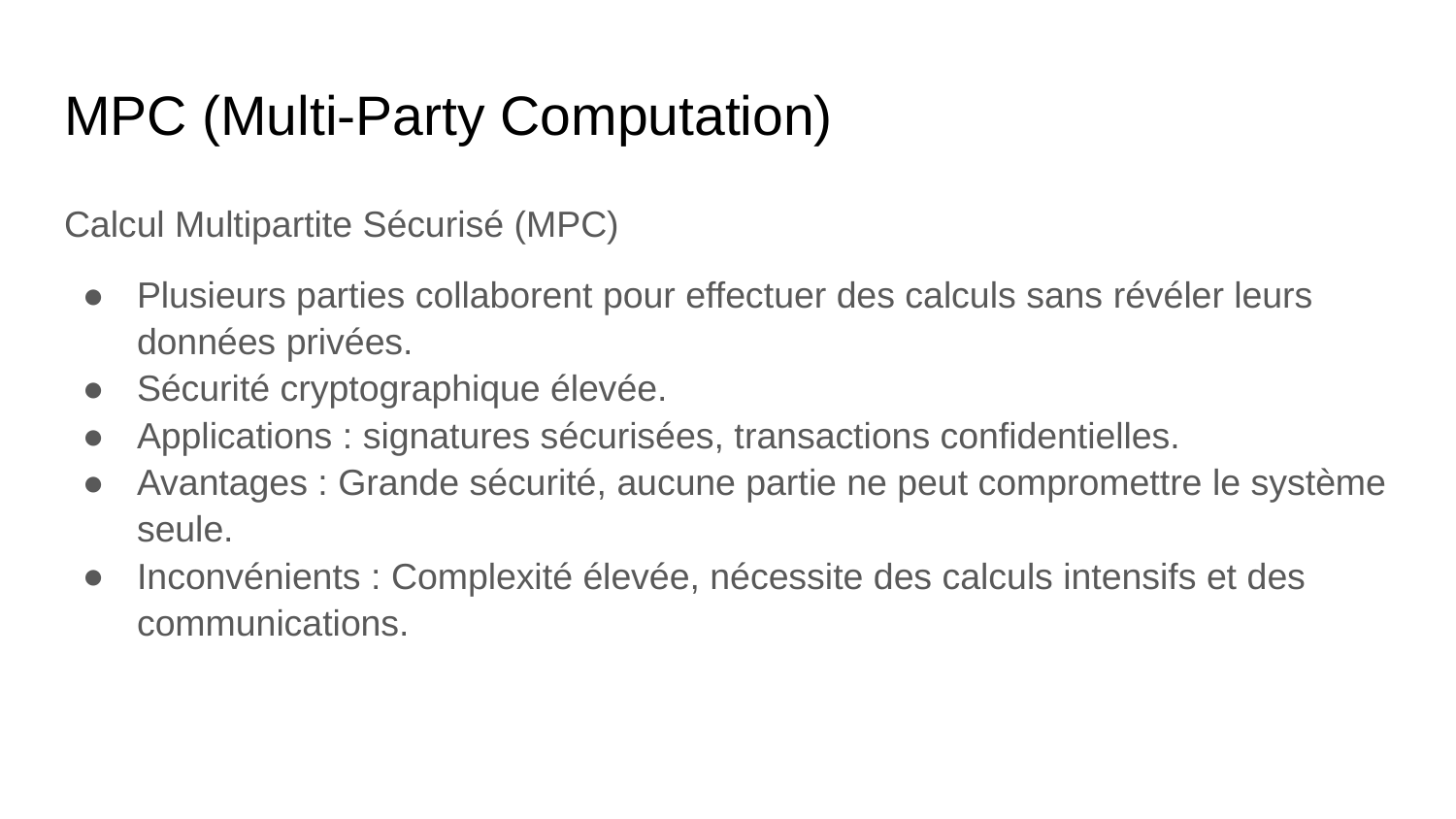

# MPC (Multi-Party Computation)
Calcul Multipartite Sécurisé (MPC)
Plusieurs parties collaborent pour effectuer des calculs sans révéler leurs données privées.
Sécurité cryptographique élevée.
Applications : signatures sécurisées, transactions confidentielles.
Avantages : Grande sécurité, aucune partie ne peut compromettre le système seule.
Inconvénients : Complexité élevée, nécessite des calculs intensifs et des communications.